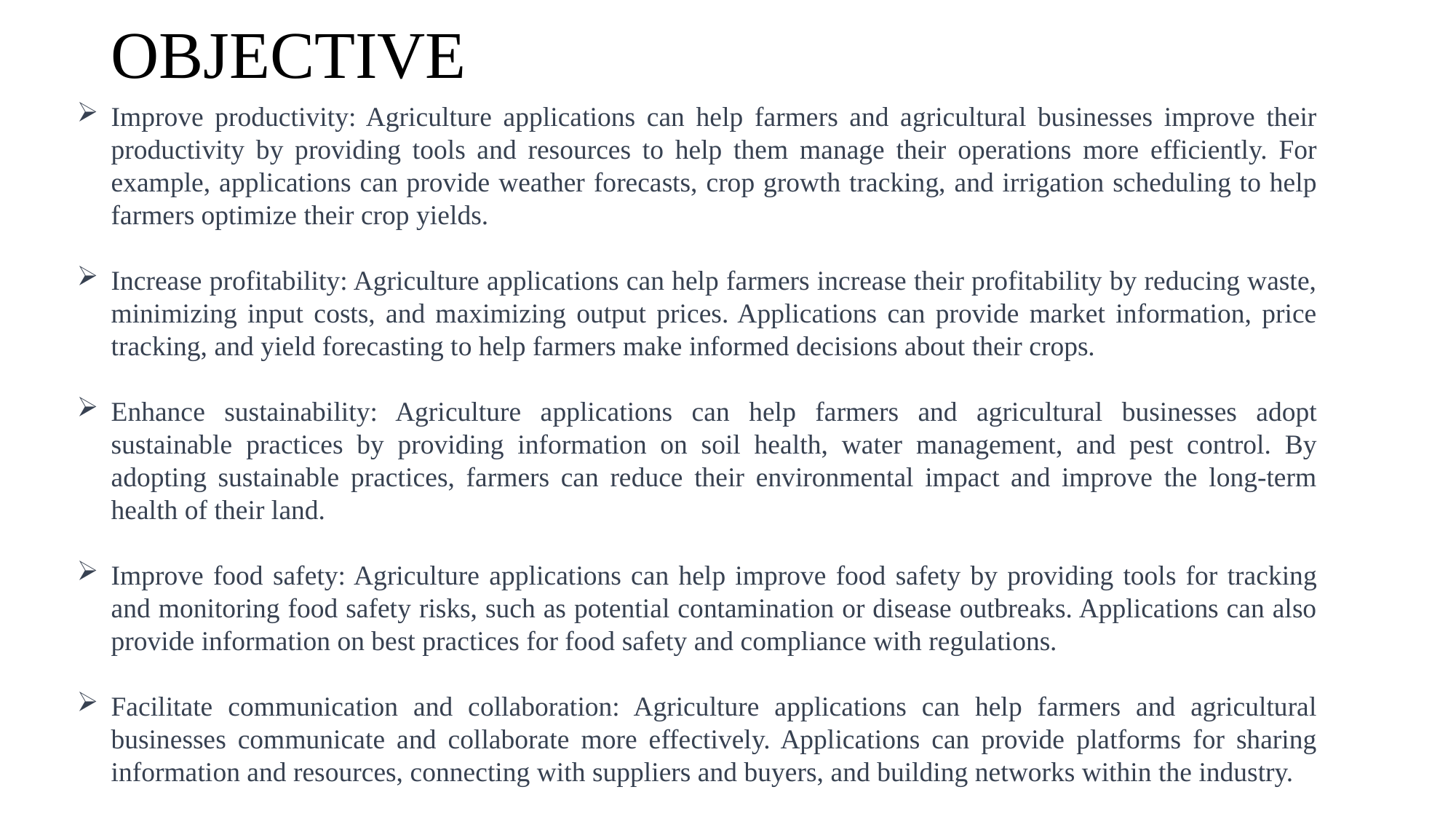

# OBJECTIVE
Improve productivity: Agriculture applications can help farmers and agricultural businesses improve their productivity by providing tools and resources to help them manage their operations more efficiently. For example, applications can provide weather forecasts, crop growth tracking, and irrigation scheduling to help farmers optimize their crop yields.

Increase profitability: Agriculture applications can help farmers increase their profitability by reducing waste, minimizing input costs, and maximizing output prices. Applications can provide market information, price tracking, and yield forecasting to help farmers make informed decisions about their crops.

Enhance sustainability: Agriculture applications can help farmers and agricultural businesses adopt sustainable practices by providing information on soil health, water management, and pest control. By adopting sustainable practices, farmers can reduce their environmental impact and improve the long-term health of their land.

Improve food safety: Agriculture applications can help improve food safety by providing tools for tracking and monitoring food safety risks, such as potential contamination or disease outbreaks. Applications can also provide information on best practices for food safety and compliance with regulations.

Facilitate communication and collaboration: Agriculture applications can help farmers and agricultural businesses communicate and collaborate more effectively. Applications can provide platforms for sharing information and resources, connecting with suppliers and buyers, and building networks within the industry.